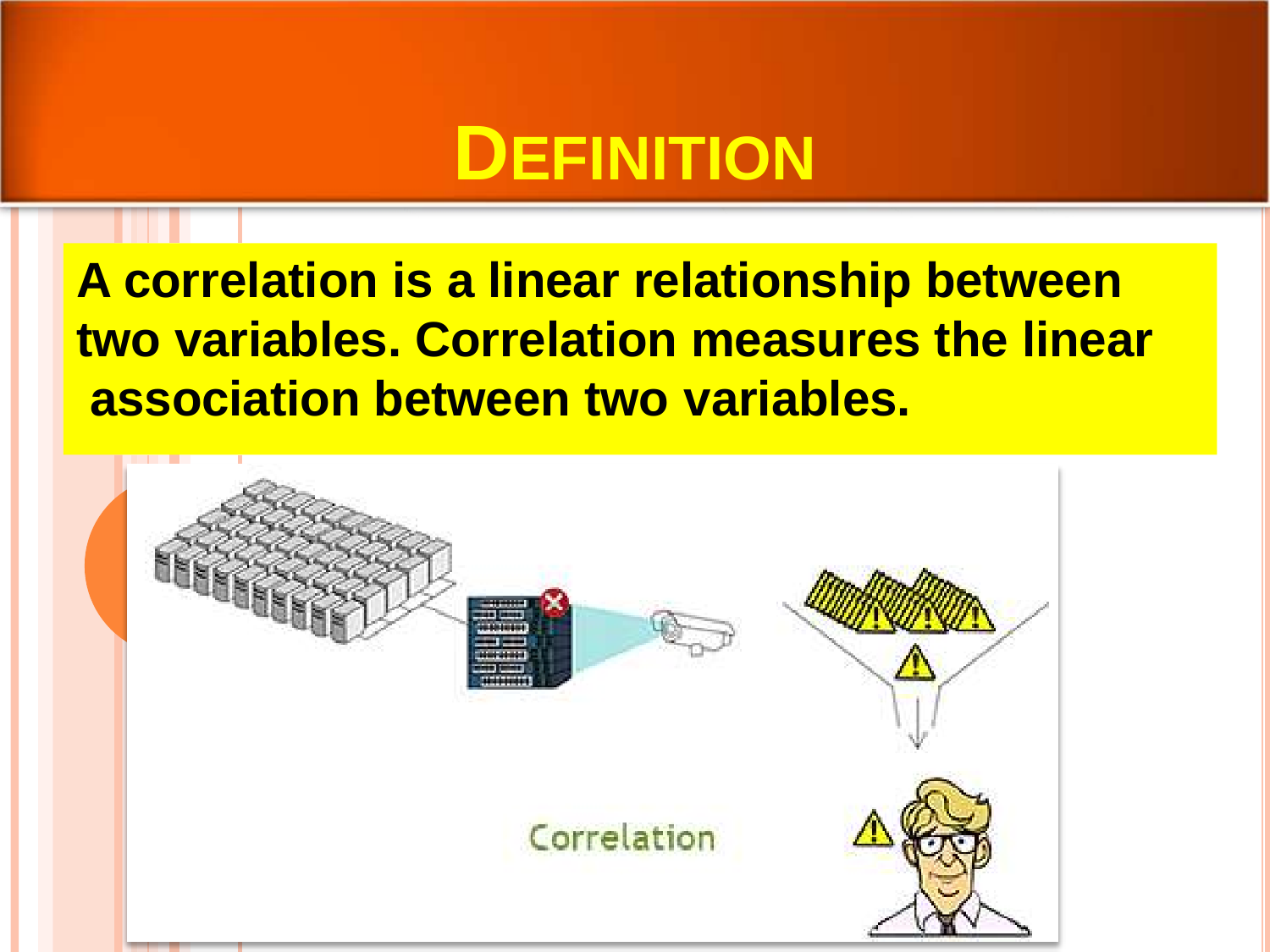

# DEFINITION

A correlation is a linear relationship between  two variables. Correlation measures the linear  association between two variables.